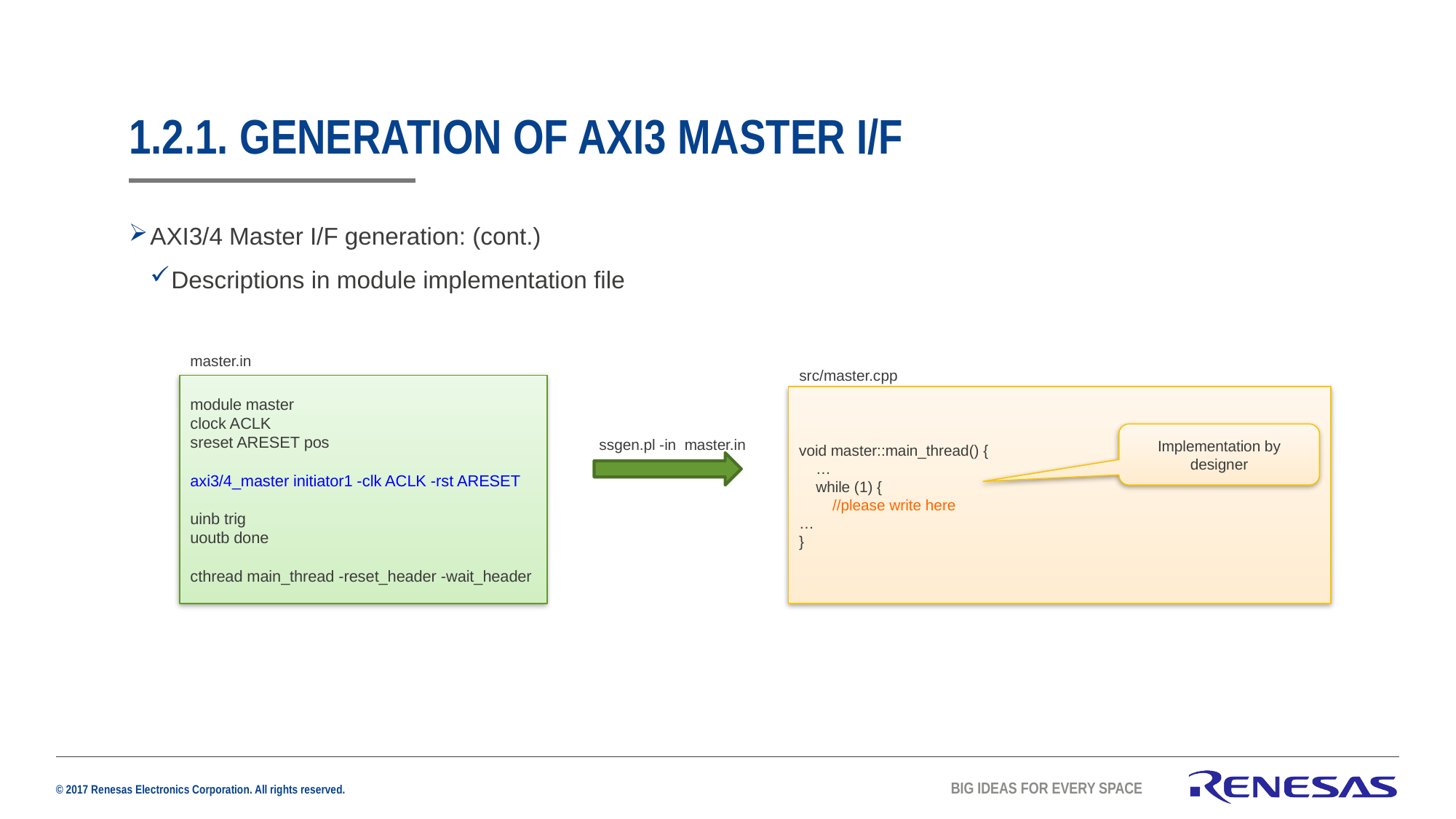

1.2.1. Generation of axi3 Master i/F
AXI3/4 Master I/F generation: (cont.)
Descriptions in module implementation file
master.in
src/master.cpp
module master
clock ACLK
sreset ARESET pos

axi3/4_master initiator1 -clk ACLK -rst ARESET

uinb trig
uoutb done

cthread main_thread -reset_header -wait_header
void master::main_thread() {
    …
    while (1) {
        //please write here
…
}
Implementation by designer
ssgen.pl -in  master.in